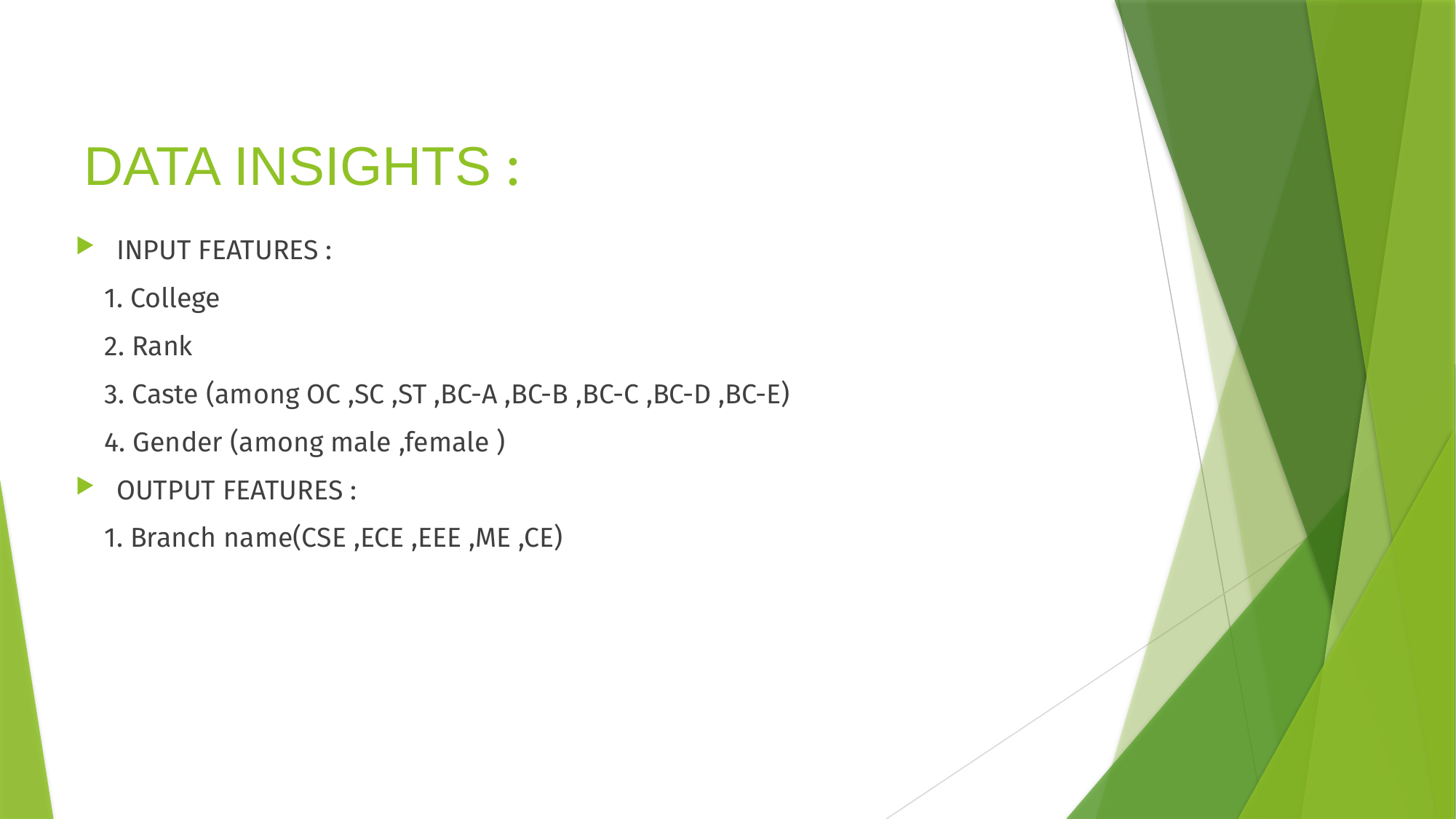

# DATA INSIGHTS :
INPUT FEATURES :
    1. College
    2. Rank
    3. Caste (among OC ,SC ,ST ,BC-A ,BC-B ,BC-C ,BC-D ,BC-E)
    4. Gender (among male ,female )
OUTPUT FEATURES :
    1. Branch name(CSE ,ECE ,EEE ,ME ,CE)